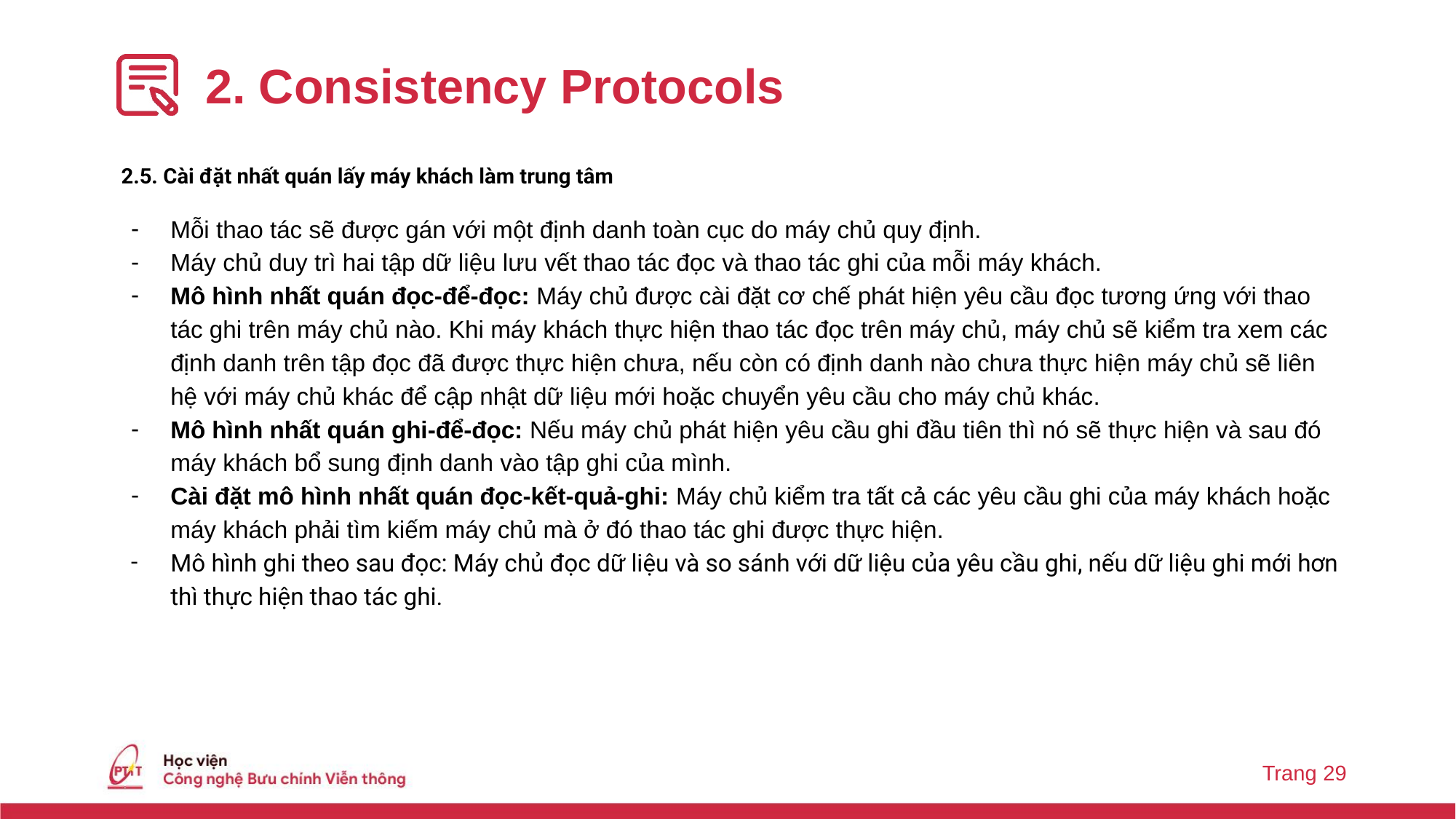

# 2. Consistency Protocols
 2.5. Cài đặt nhất quán lấy máy khách làm trung tâm
Mỗi thao tác sẽ được gán với một định danh toàn cục do máy chủ quy định.
Máy chủ duy trì hai tập dữ liệu lưu vết thao tác đọc và thao tác ghi của mỗi máy khách.
Mô hình nhất quán đọc-để-đọc: Máy chủ được cài đặt cơ chế phát hiện yêu cầu đọc tương ứng với thao tác ghi trên máy chủ nào. Khi máy khách thực hiện thao tác đọc trên máy chủ, máy chủ sẽ kiểm tra xem các định danh trên tập đọc đã được thực hiện chưa, nếu còn có định danh nào chưa thực hiện máy chủ sẽ liên hệ với máy chủ khác để cập nhật dữ liệu mới hoặc chuyển yêu cầu cho máy chủ khác.
Mô hình nhất quán ghi-để-đọc: Nếu máy chủ phát hiện yêu cầu ghi đầu tiên thì nó sẽ thực hiện và sau đó máy khách bổ sung định danh vào tập ghi của mình.
Cài đặt mô hình nhất quán đọc-kết-quả-ghi: Máy chủ kiểm tra tất cả các yêu cầu ghi của máy khách hoặc máy khách phải tìm kiếm máy chủ mà ở đó thao tác ghi được thực hiện.
Mô hình ghi theo sau đọc: Máy chủ đọc dữ liệu và so sánh với dữ liệu của yêu cầu ghi, nếu dữ liệu ghi mới hơn thì thực hiện thao tác ghi.